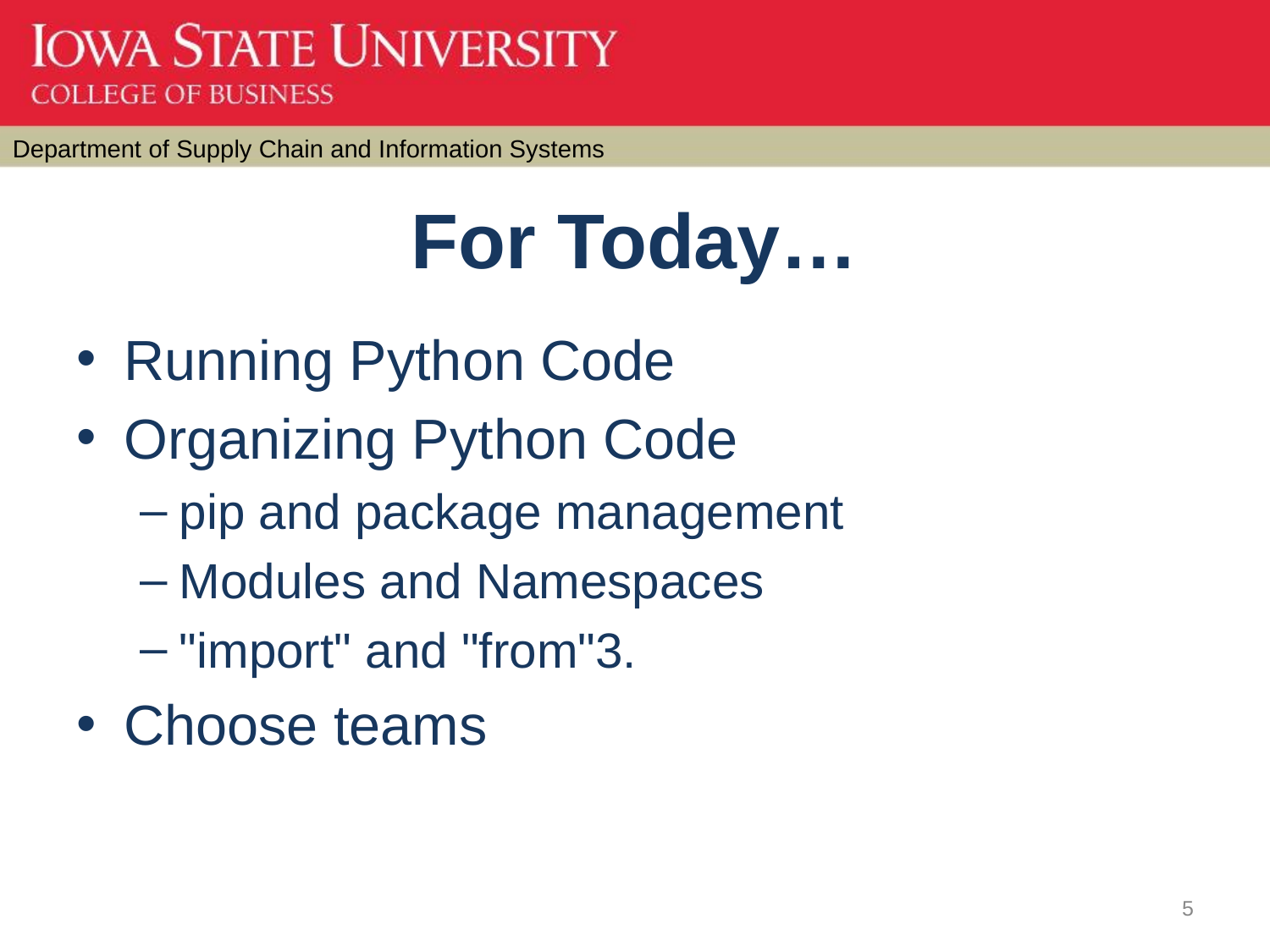

# For Today…
Running Python Code
Organizing Python Code
pip and package management
Modules and Namespaces
"import" and "from"3.
Choose teams
5